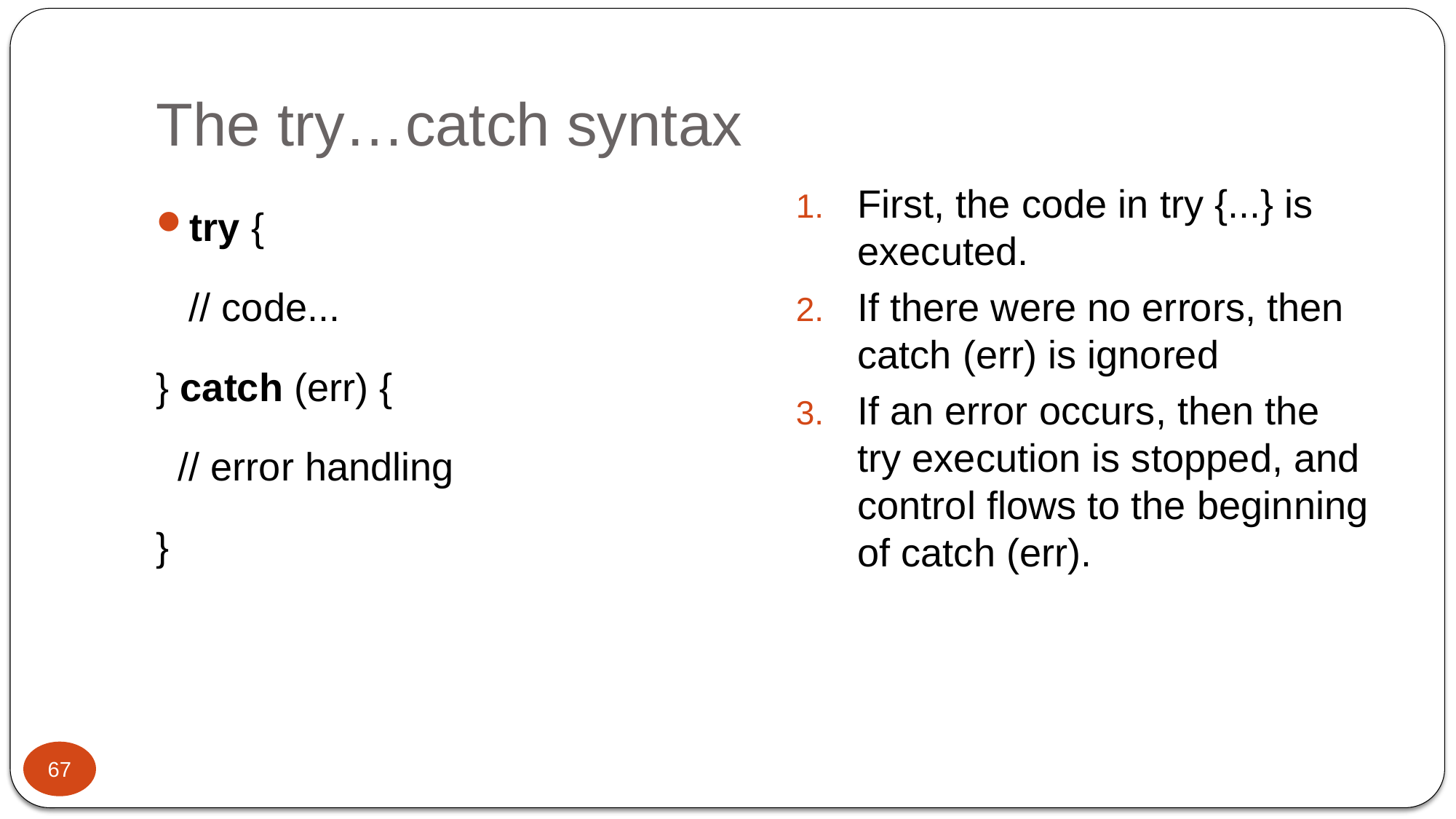

# The try…catch syntax
try {
   // code...
} catch (err) {
  // error handling
}
First, the code in try {...} is executed.
If there were no errors, then catch (err) is ignored
If an error occurs, then the try execution is stopped, and control flows to the beginning of catch (err).

67